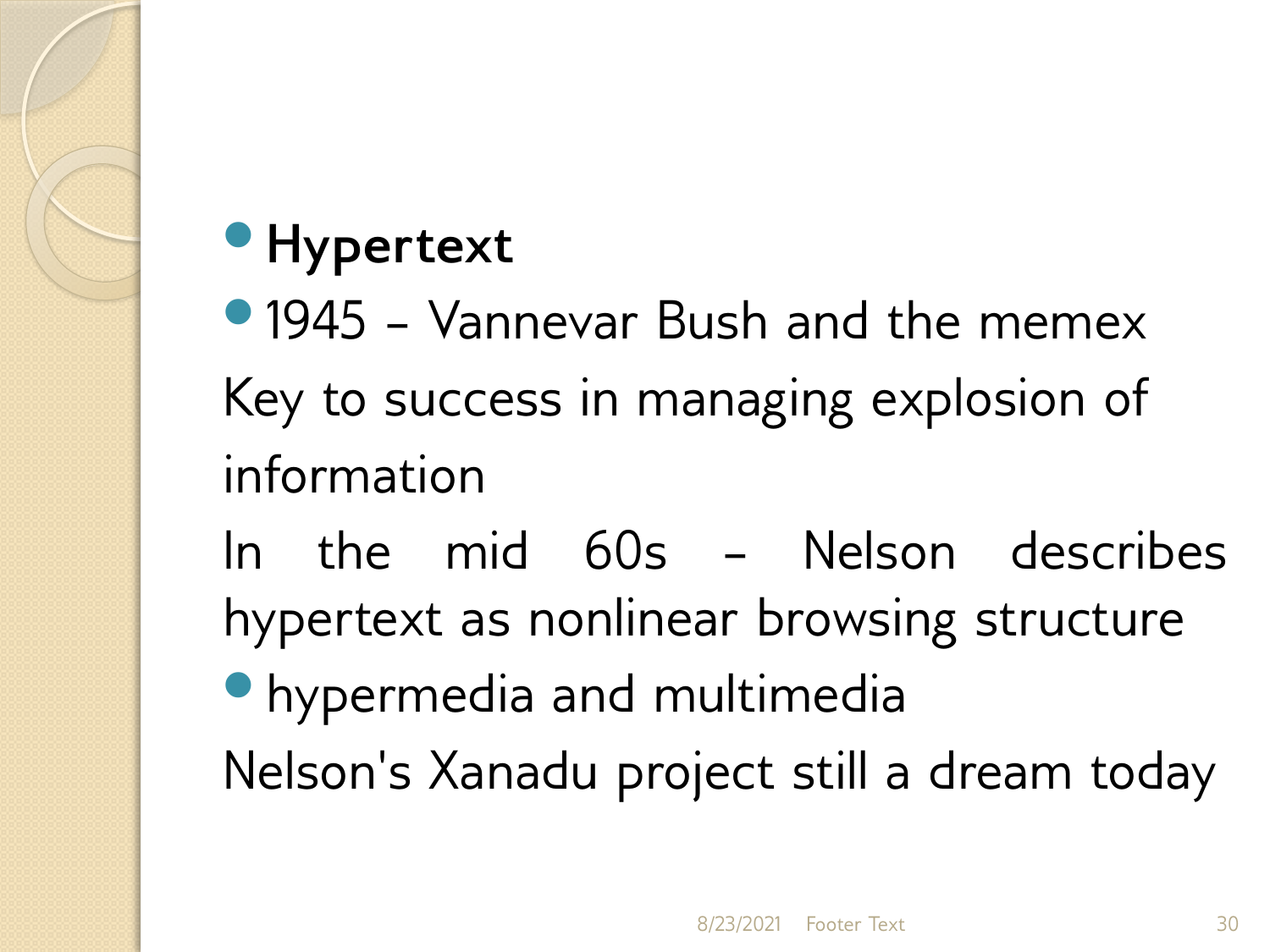

#
Hypertext
1945 – Vannevar Bush and the memex
Key to success in managing explosion of
information
In the mid 60s – Nelson describes hypertext as nonlinear browsing structure
hypermedia and multimedia
Nelson's Xanadu project still a dream today
8/23/2021
Footer Text
30